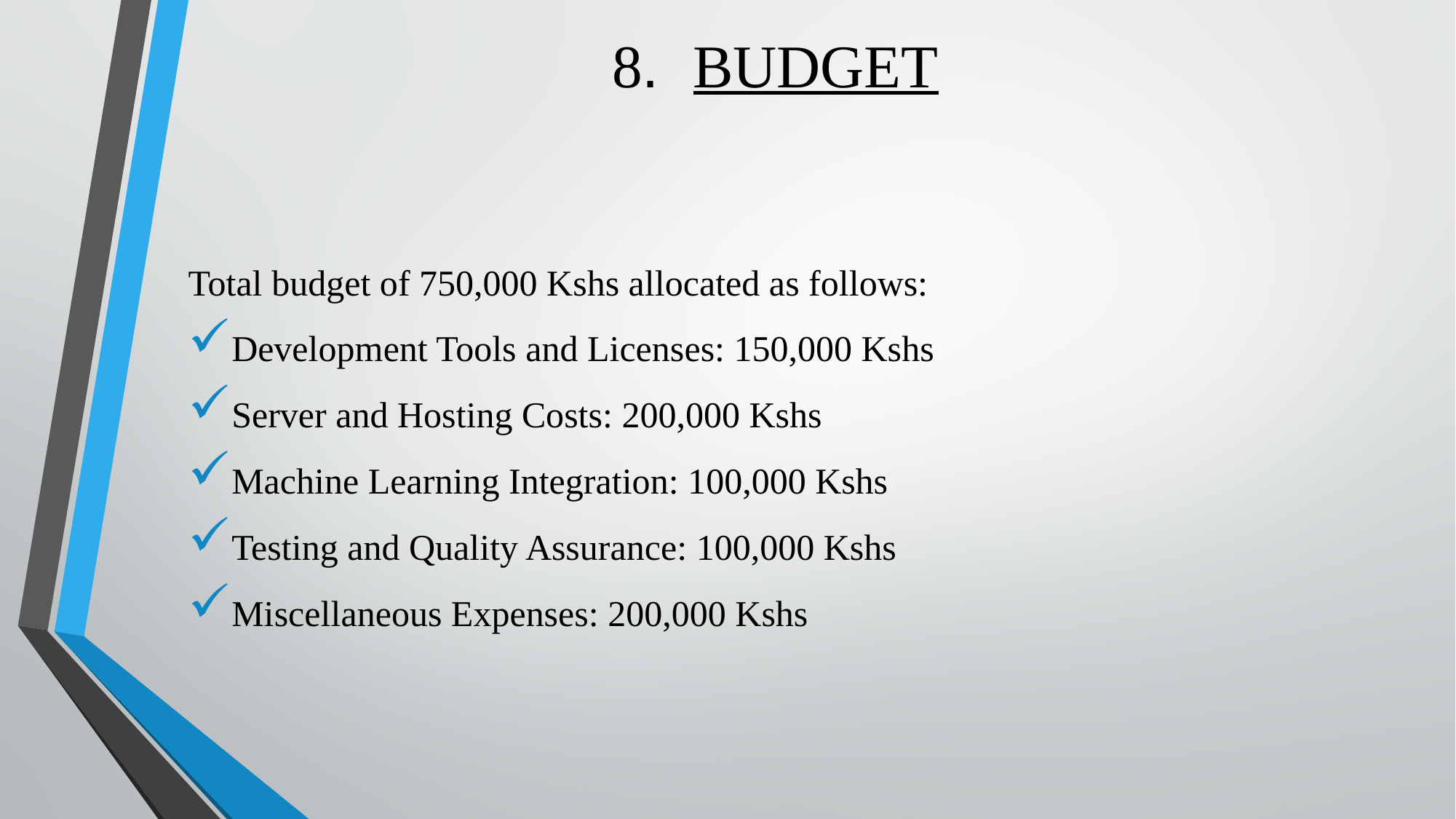

# 8.  BUDGET
Total budget of 750,000 Kshs allocated as follows:
Development Tools and Licenses: 150,000 Kshs
Server and Hosting Costs: 200,000 Kshs
Machine Learning Integration: 100,000 Kshs
Testing and Quality Assurance: 100,000 Kshs
Miscellaneous Expenses: 200,000 Kshs